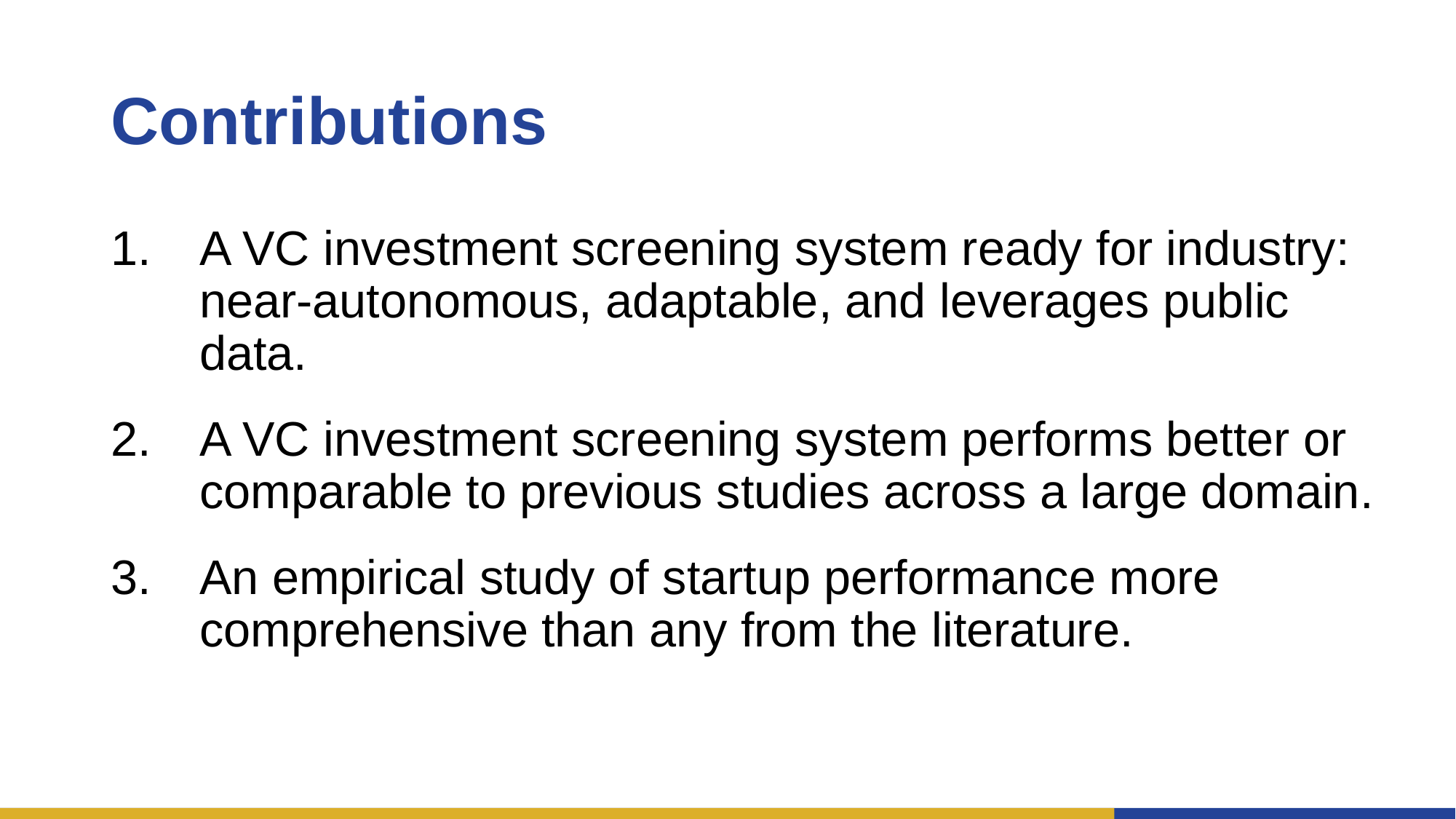

# Contributions
A VC investment screening system ready for industry:
near-autonomous, adaptable, and leverages public data.
A VC investment screening system performs better or comparable to previous studies across a large domain.
An empirical study of startup performance more comprehensive than any from the literature.